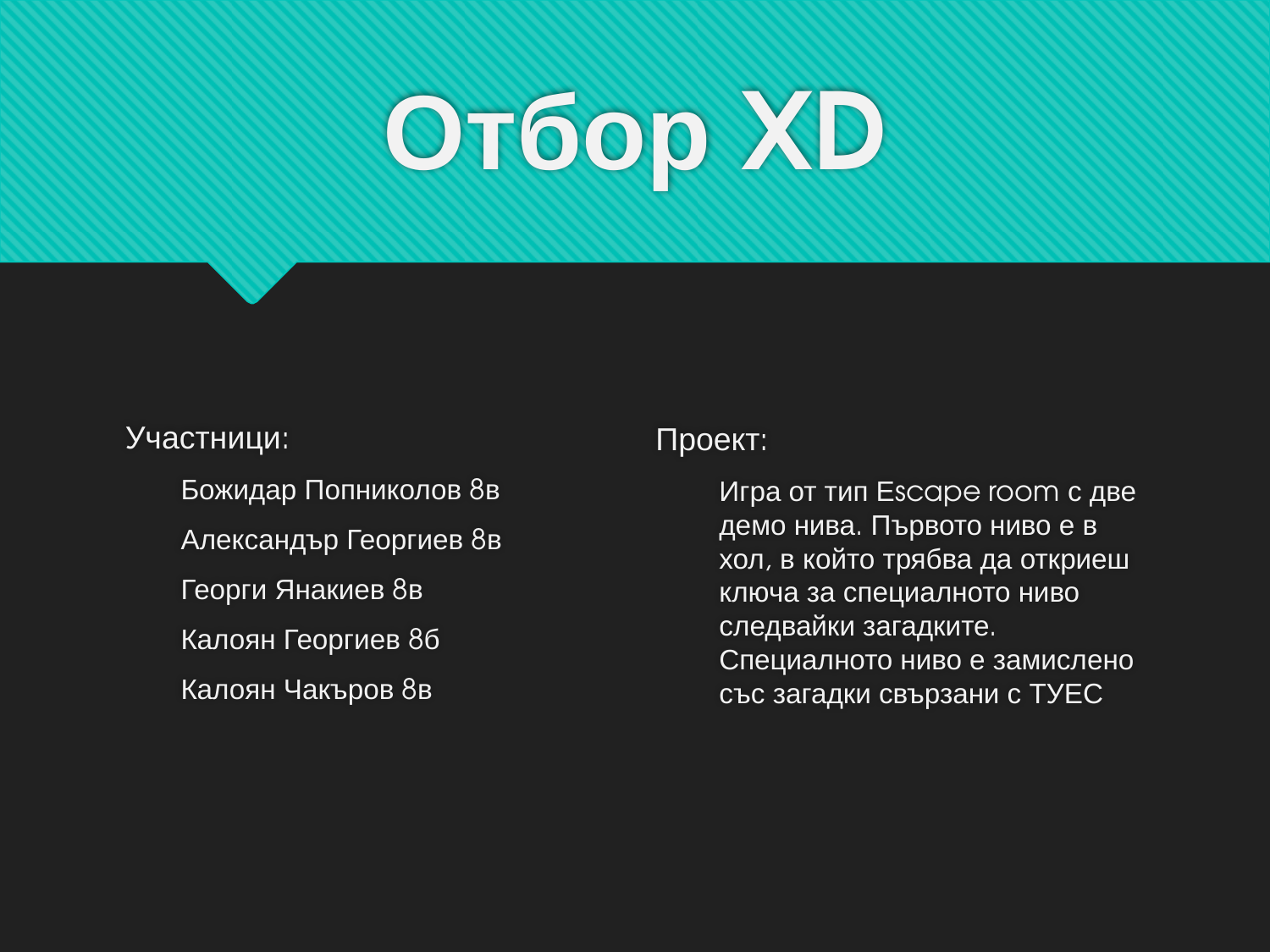

# Отбор XD
Участници:
Божидар Попниколов 8в
Александър Георгиев 8в
Георги Янакиев 8в
Калоян Георгиев 8б
Калоян Чакъров 8в
Проект:
Игра от тип Еscape room с две демо нива. Първото ниво е в хол, в който трябва да откриеш ключа за специалното ниво следвайки загадките. Специалното ниво е замислено със загадки свързани с ТУЕС